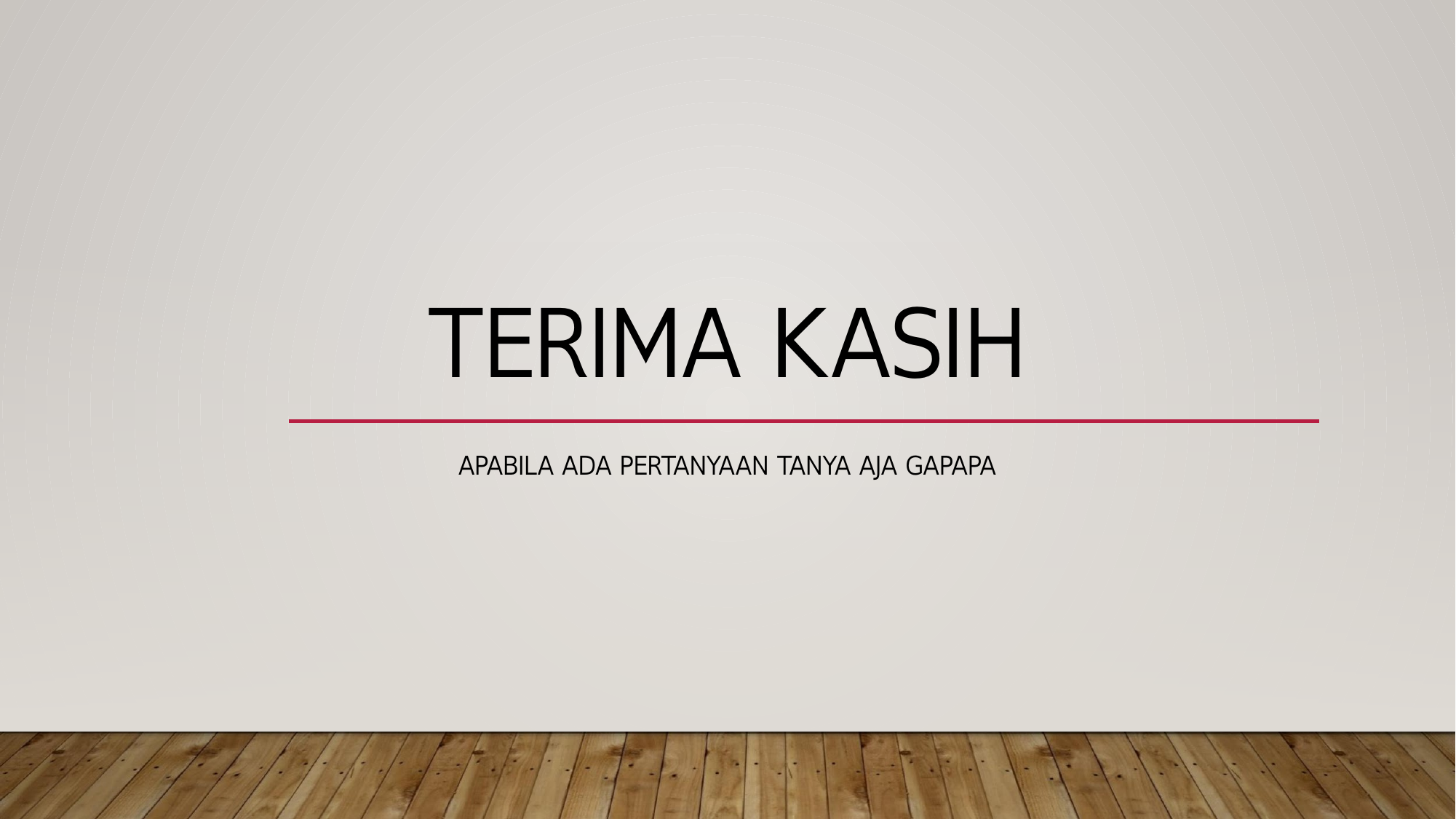

# TERIMA KASIH
APABILA ADA PERTANYAAN TANYA AJA GAPAPA